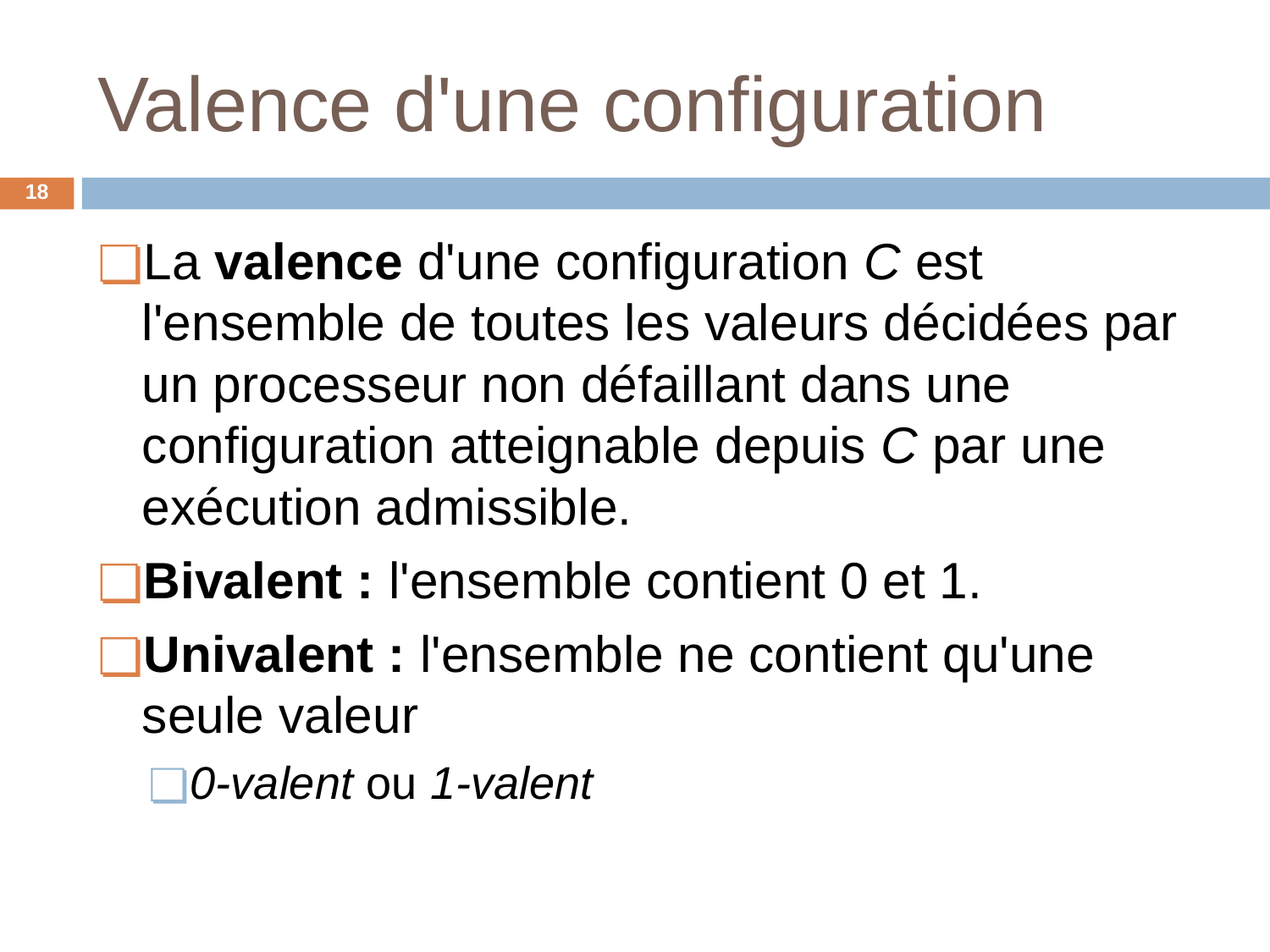

# Valence d'une configuration
18
La valence d'une configuration C est l'ensemble de toutes les valeurs décidées par un processeur non défaillant dans une configuration atteignable depuis C par une exécution admissible.
Bivalent : l'ensemble contient 0 et 1.
Univalent : l'ensemble ne contient qu'une seule valeur
0-valent ou 1-valent